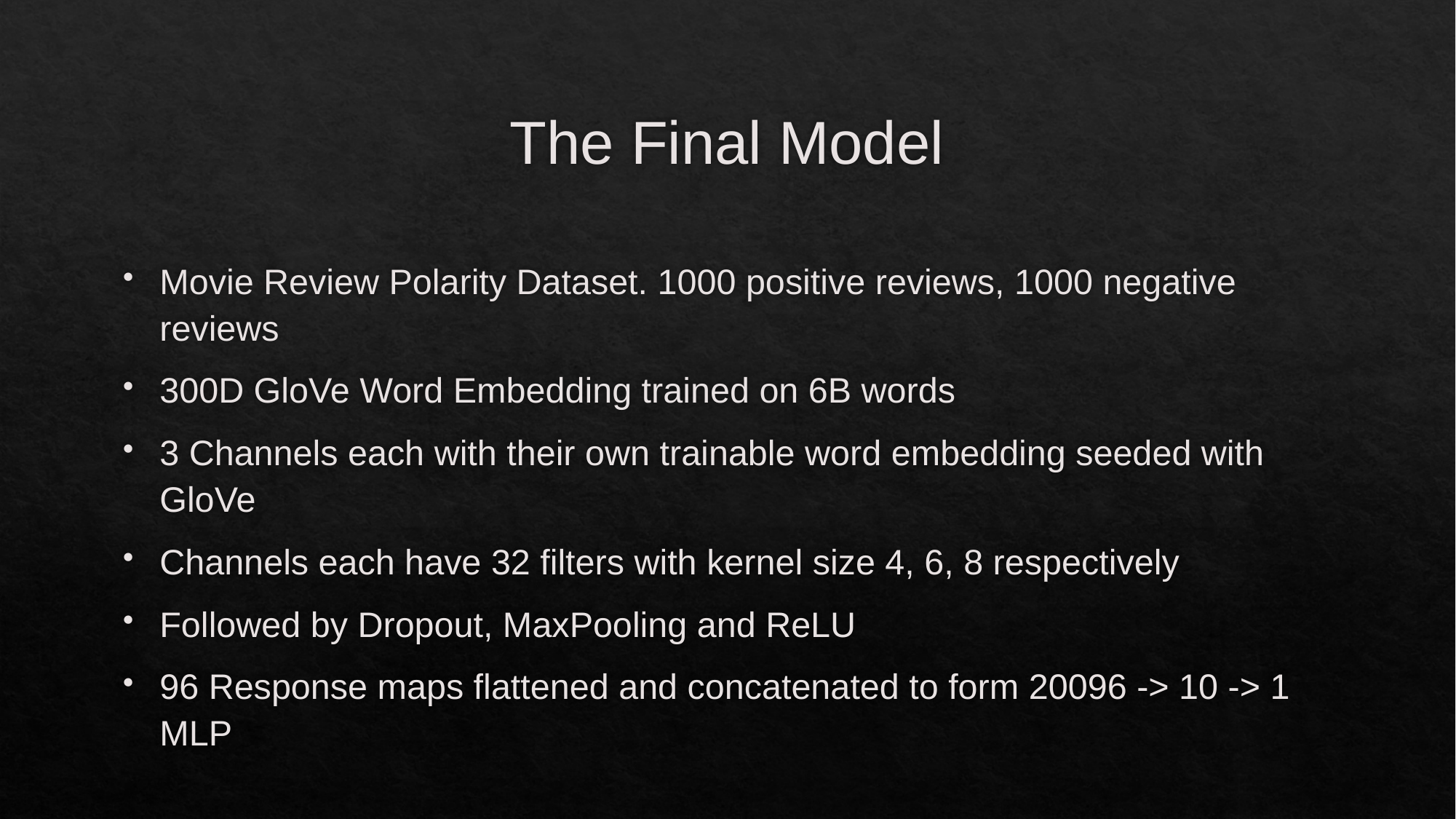

# The Final Model
Movie Review Polarity Dataset. 1000 positive reviews, 1000 negative reviews
300D GloVe Word Embedding trained on 6B words
3 Channels each with their own trainable word embedding seeded with GloVe
Channels each have 32 filters with kernel size 4, 6, 8 respectively
Followed by Dropout, MaxPooling and ReLU
96 Response maps flattened and concatenated to form 20096 -> 10 -> 1 MLP